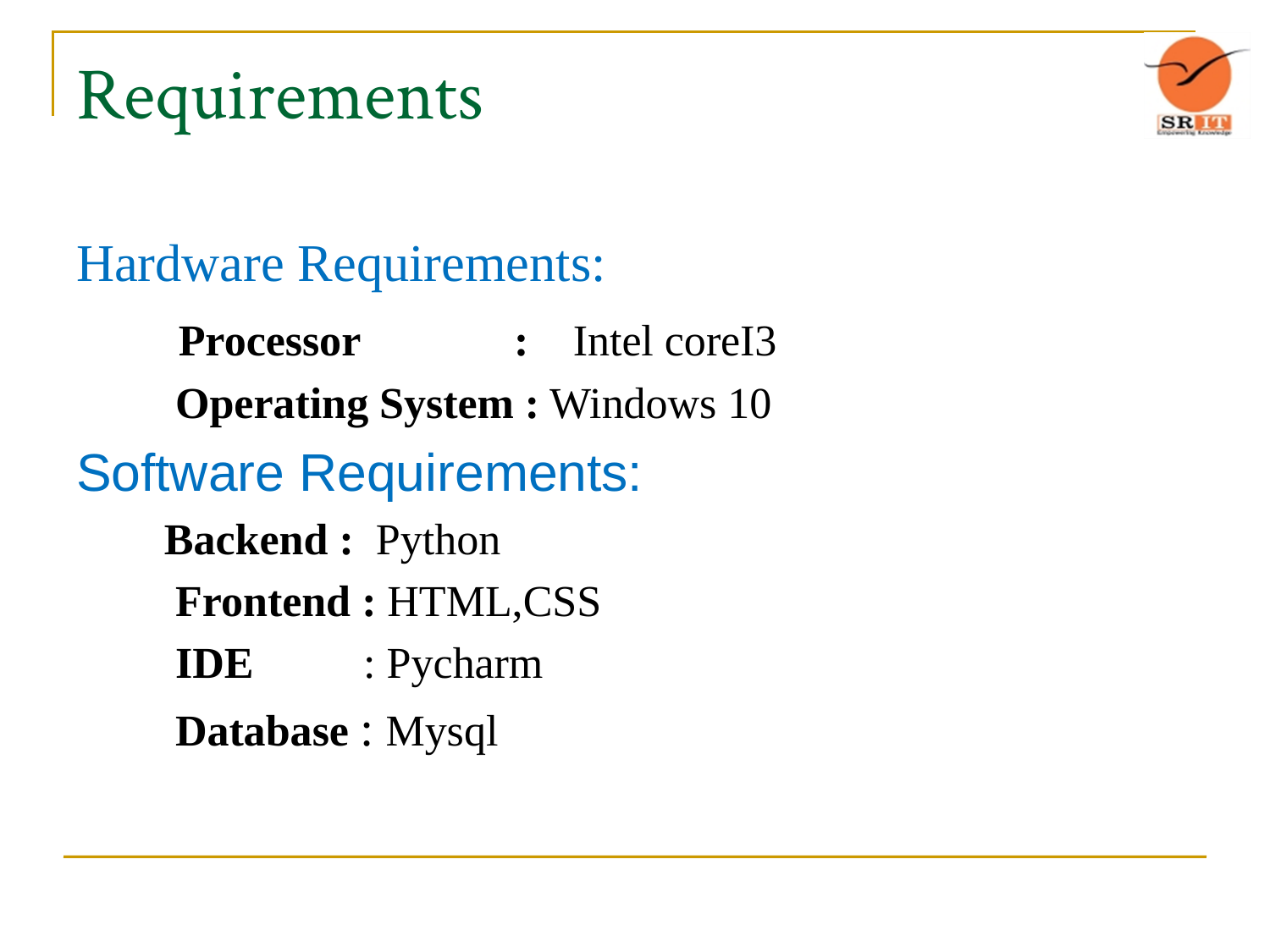

# Requirements
Hardware Requirements:
       Processor              :    Intel coreI3
         Operating System : Windows 10
Software Requirements:
        Backend :  Python
         Frontend : HTML,CSS
         IDE          : Pycharm
         Database : Mysql